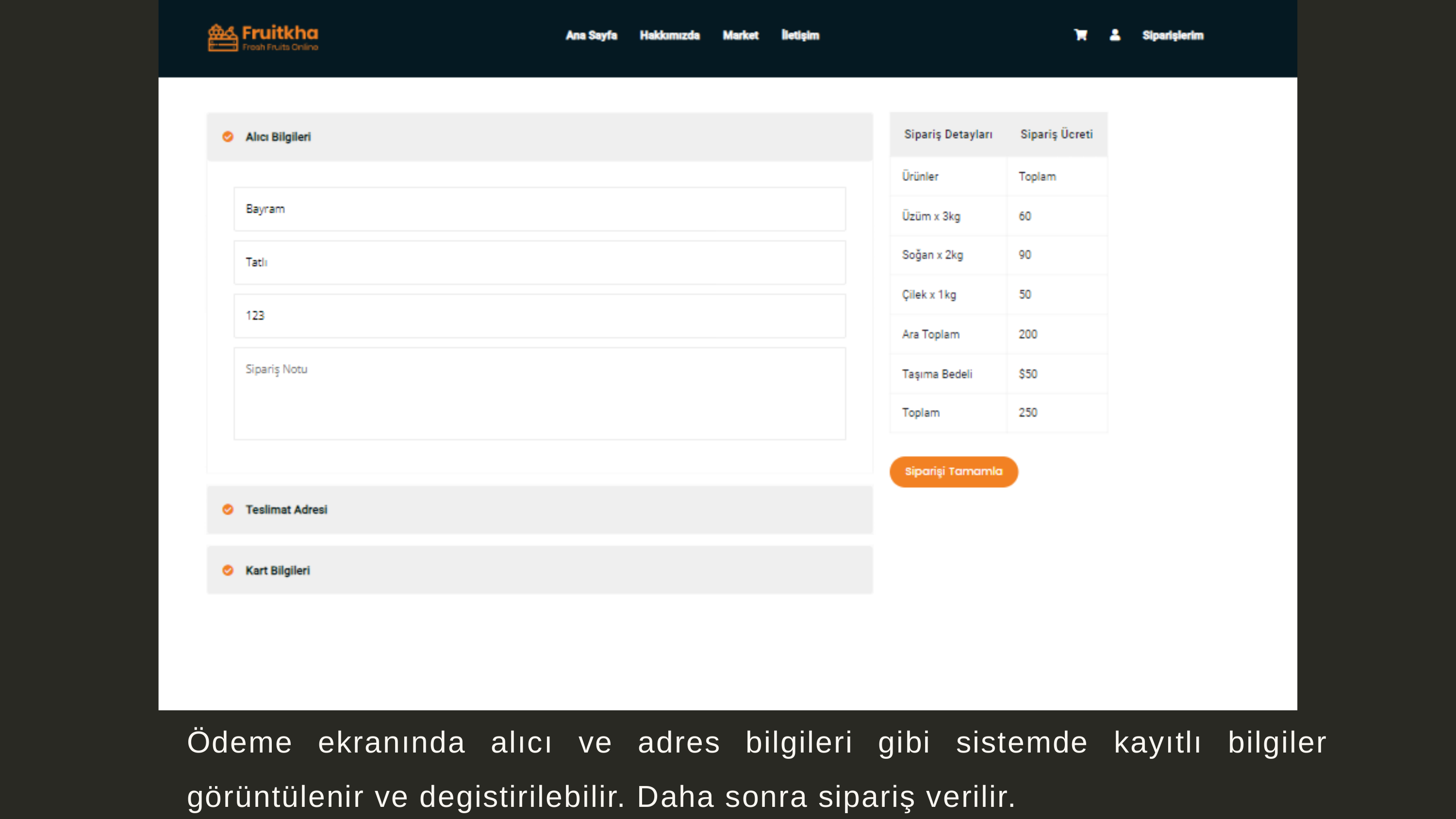

Ödeme ekranında alıcı ve adres bilgileri gibi sistemde kayıtlı bilgiler görüntülenir ve degistirilebilir. Daha sonra sipariş verilir.